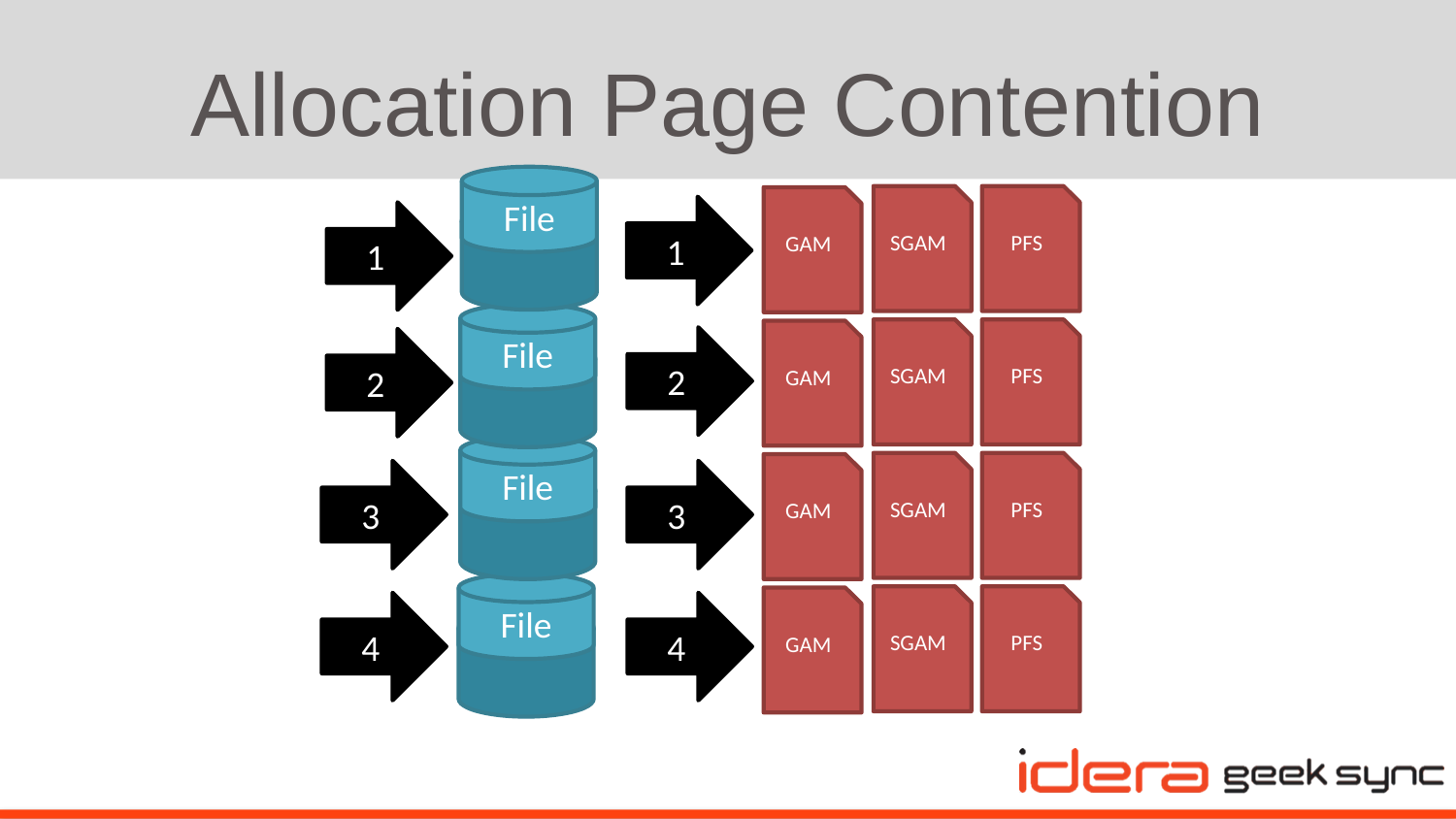

# Allocation Page Contention
File
SGAM

PFS

GAM

1
1

File
SGAM

PFS

GAM

2
2

File
SGAM

PFS

GAM

3
3

File
SGAM

PFS

GAM

4
4